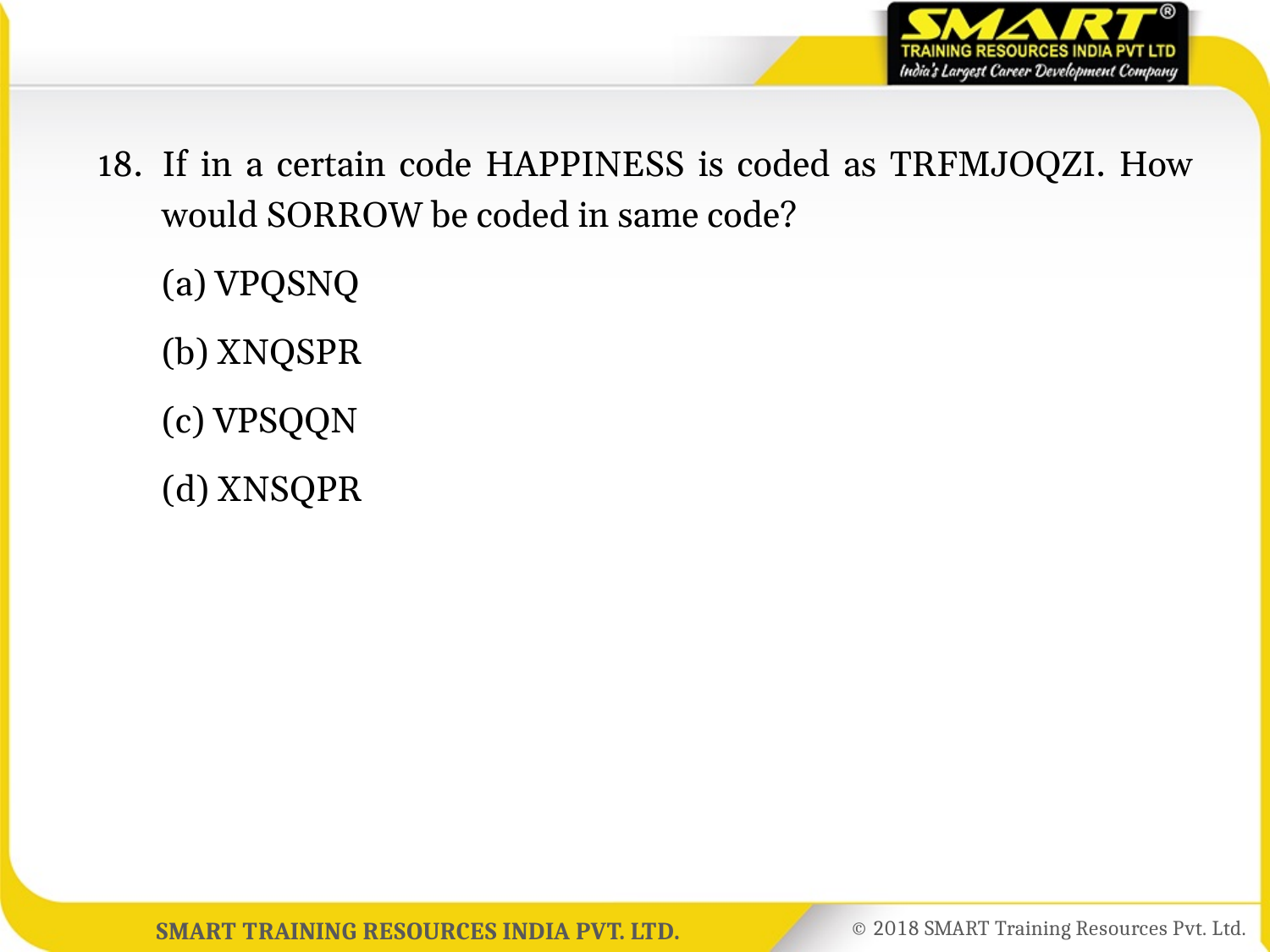

18.	If in a certain code HAPPINESS is coded as TRFMJOQZI. How would SORROW be coded in same code?
	(a) VPQSNQ
	(b) XNQSPR
	(c) VPSQQN
	(d) XNSQPR